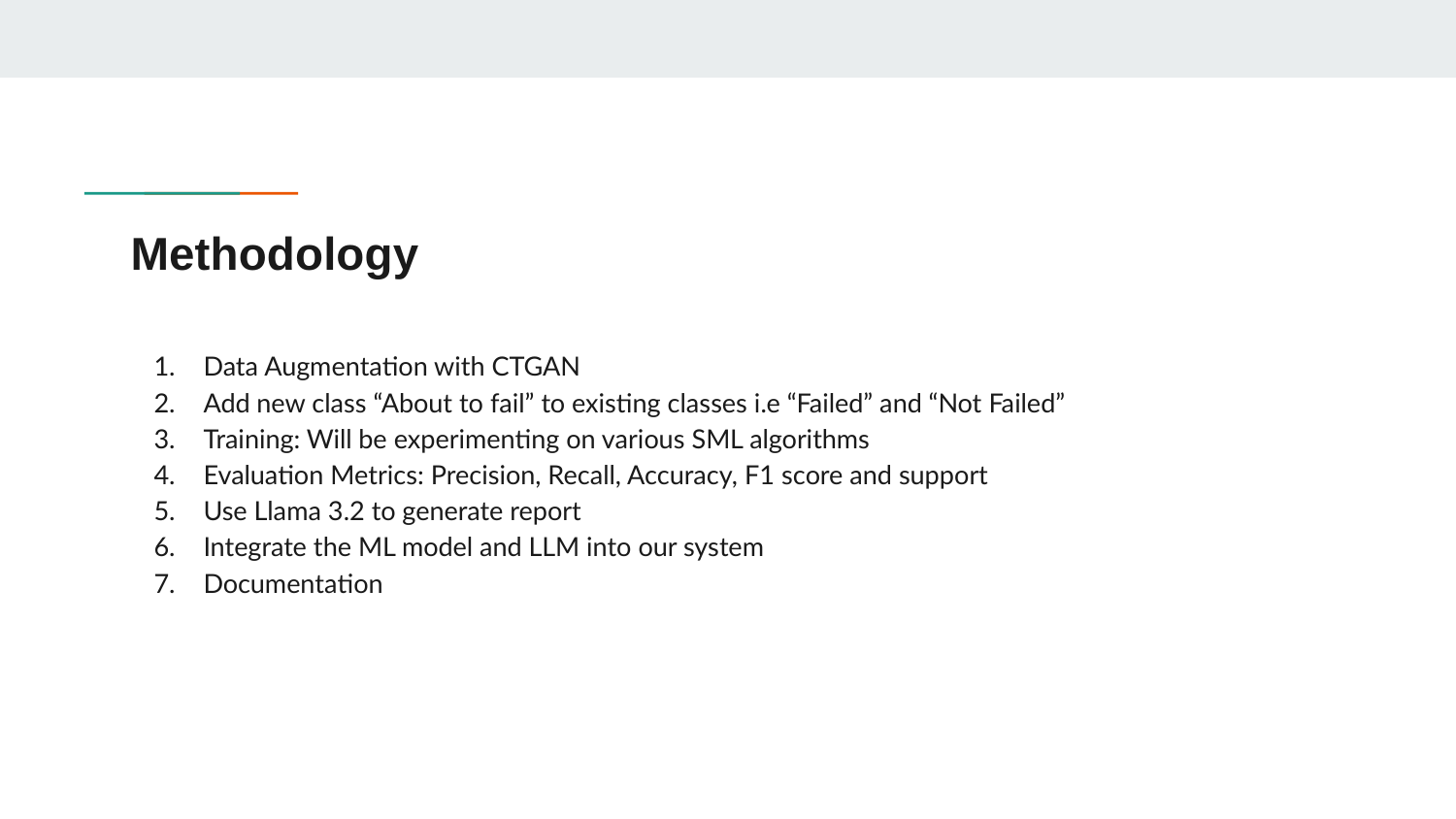

# Methodology
Data Augmentation with CTGAN
Add new class “About to fail” to existing classes i.e “Failed” and “Not Failed”
Training: Will be experimenting on various SML algorithms
Evaluation Metrics: Precision, Recall, Accuracy, F1 score and support
Use Llama 3.2 to generate report
Integrate the ML model and LLM into our system
Documentation